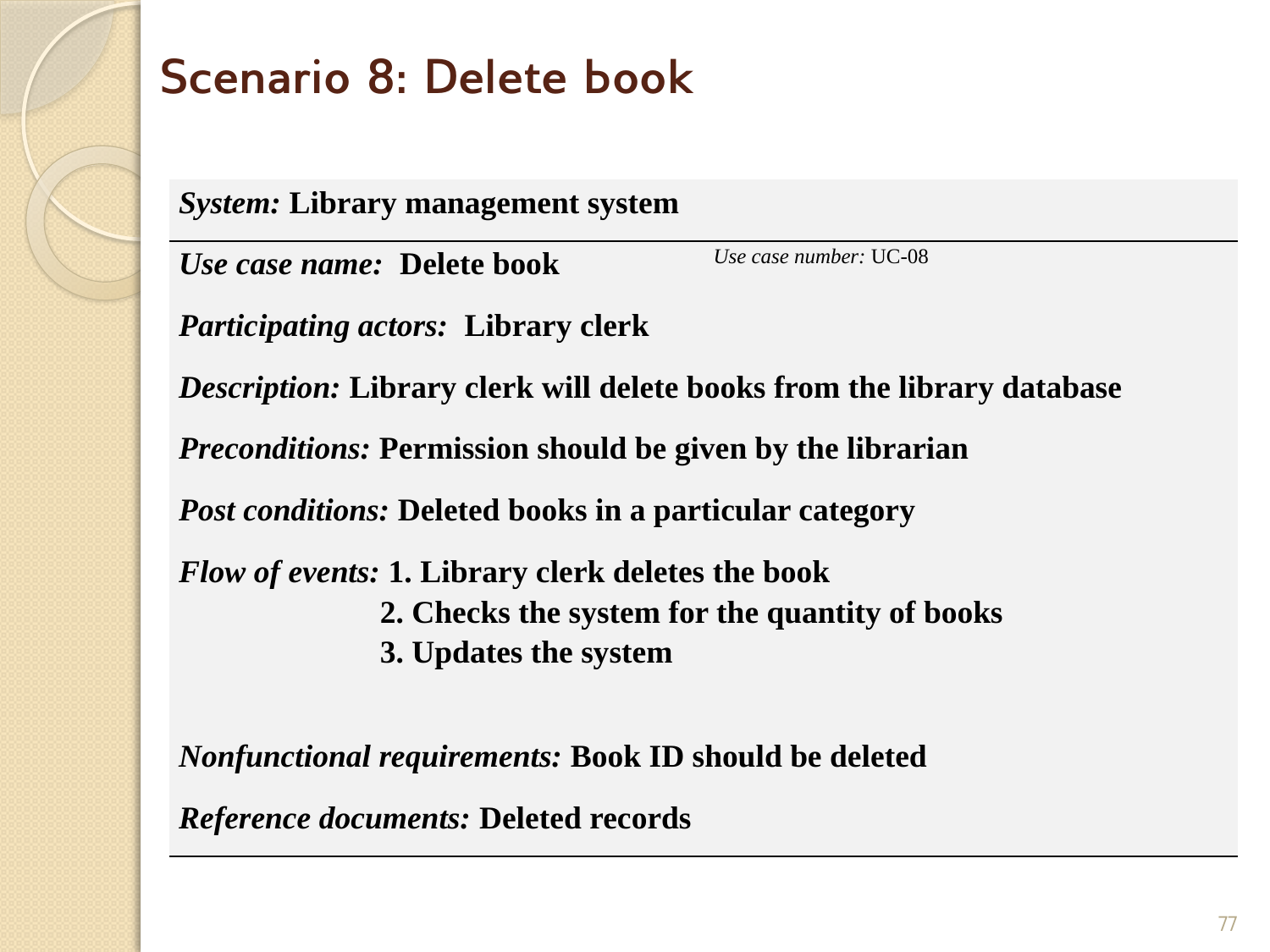

# Scenario 8: Delete book
| System: Library management system |  |
| --- | --- |
| Use case name: Delete book | Use case number: UC-08 |
| Participating actors: Library clerk |  |
| Description: Library clerk will delete books from the library database |  |
| Preconditions: Permission should be given by the librarian |  |
| Post conditions: Deleted books in a particular category |  |
| Flow of events: 1. Library clerk deletes the book 2. Checks the system for the quantity of books 3. Updates the system |  |
| Nonfunctional requirements: Book ID should be deleted |  |
| Reference documents: Deleted records |  |
77